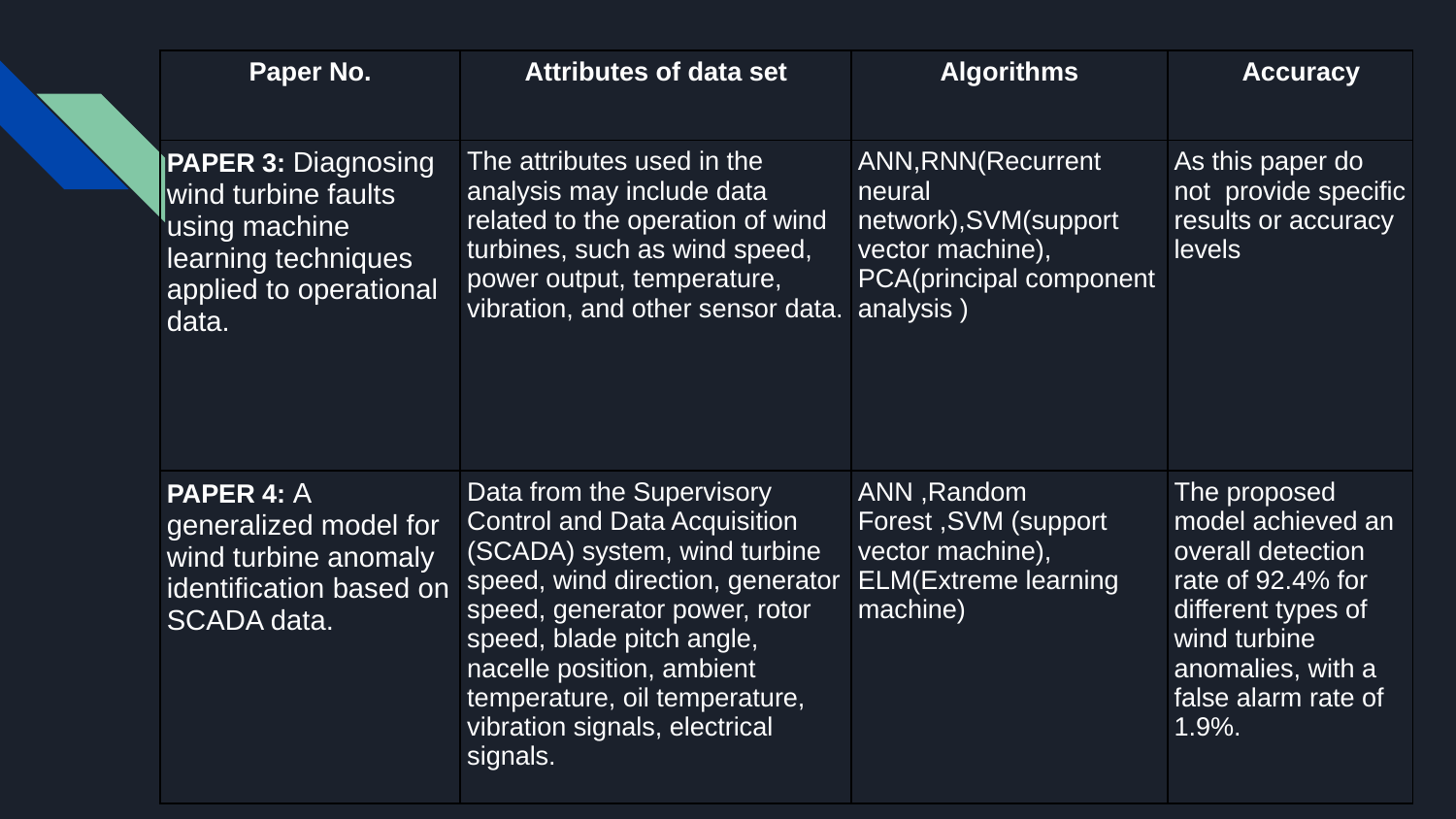

| Paper No. | Attributes of data set | Algorithms | Accuracy |
| --- | --- | --- | --- |
| PAPER 3: Diagnosing wind turbine faults using machine learning techniques applied to operational data. | The attributes used in the analysis may include data related to the operation of wind turbines, such as wind speed, power output, temperature, vibration, and other sensor data. | ANN,RNN(Recurrent neural network),SVM(support vector machine), PCA(principal component analysis ) | As this paper do not provide specific results or accuracy levels |
| PAPER 4: A generalized model for wind turbine anomaly identification based on SCADA data. | Data from the Supervisory Control and Data Acquisition (SCADA) system, wind turbine speed, wind direction, generator speed, generator power, rotor speed, blade pitch angle, nacelle position, ambient temperature, oil temperature, vibration signals, electrical signals. | ANN ,Random Forest ,SVM (support vector machine), ELM(Extreme learning machine) | The proposed model achieved an overall detection rate of 92.4% for different types of wind turbine anomalies, with a false alarm rate of 1.9%. |
#